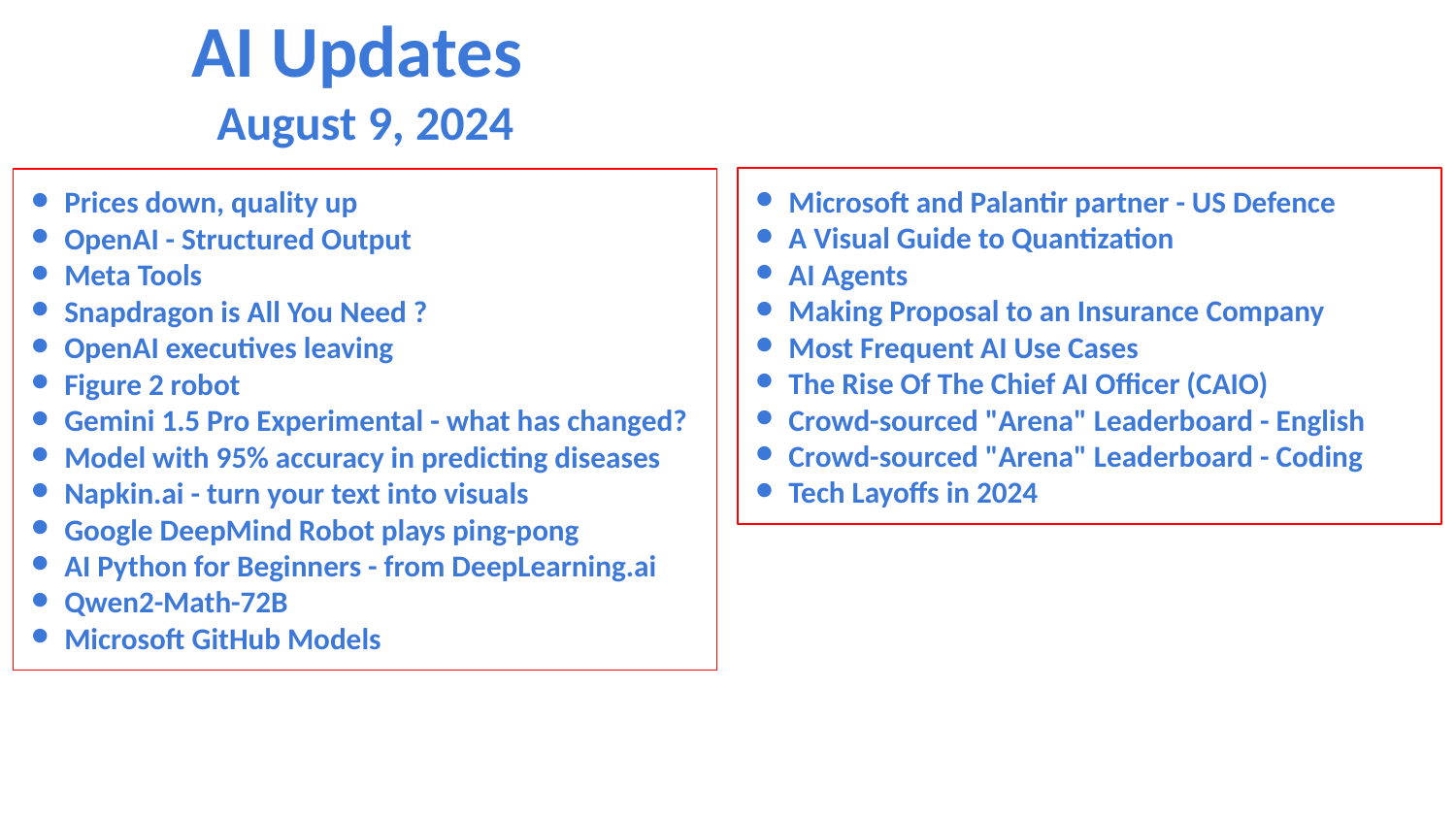

AI Updates
August 9, 2024
Microsoft and Palantir partner - US Defence
A Visual Guide to Quantization
AI Agents
Making Proposal to an Insurance Company
Most Frequent AI Use Cases
The Rise Of The Chief AI Officer (CAIO)
Crowd-sourced "Arena" Leaderboard - English
Crowd-sourced "Arena" Leaderboard - Coding
Tech Layoffs in 2024
Prices down, quality up
OpenAI - Structured Output
Meta Tools
Snapdragon is All You Need ?
OpenAI executives leaving
Figure 2 robot
Gemini 1.5 Pro Experimental - what has changed?
Model with 95% accuracy in predicting diseases
Napkin.ai - turn your text into visuals
Google DeepMind Robot plays ping-pong
AI Python for Beginners - from DeepLearning.ai
Qwen2-Math-72B
Microsoft GitHub Models